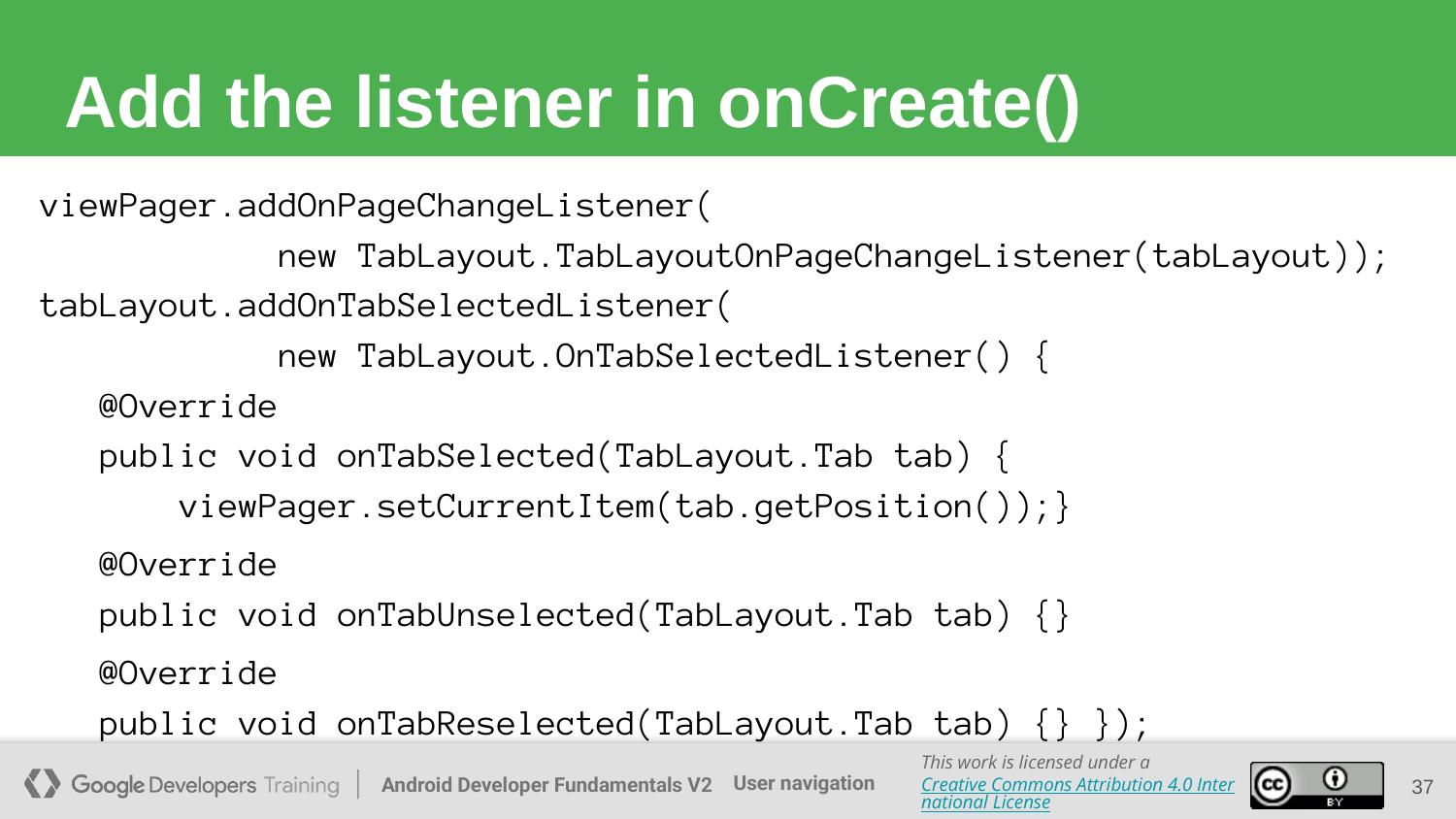

# Add the listener in onCreate()
viewPager.addOnPageChangeListener(
            new TabLayout.TabLayoutOnPageChangeListener(tabLayout));
tabLayout.addOnTabSelectedListener(
            new TabLayout.OnTabSelectedListener() {
   @Override
   public void onTabSelected(TabLayout.Tab tab) {
       viewPager.setCurrentItem(tab.getPosition());}
   @Override
   public void onTabUnselected(TabLayout.Tab tab) {}
   @Override
   public void onTabReselected(TabLayout.Tab tab) {} });

37